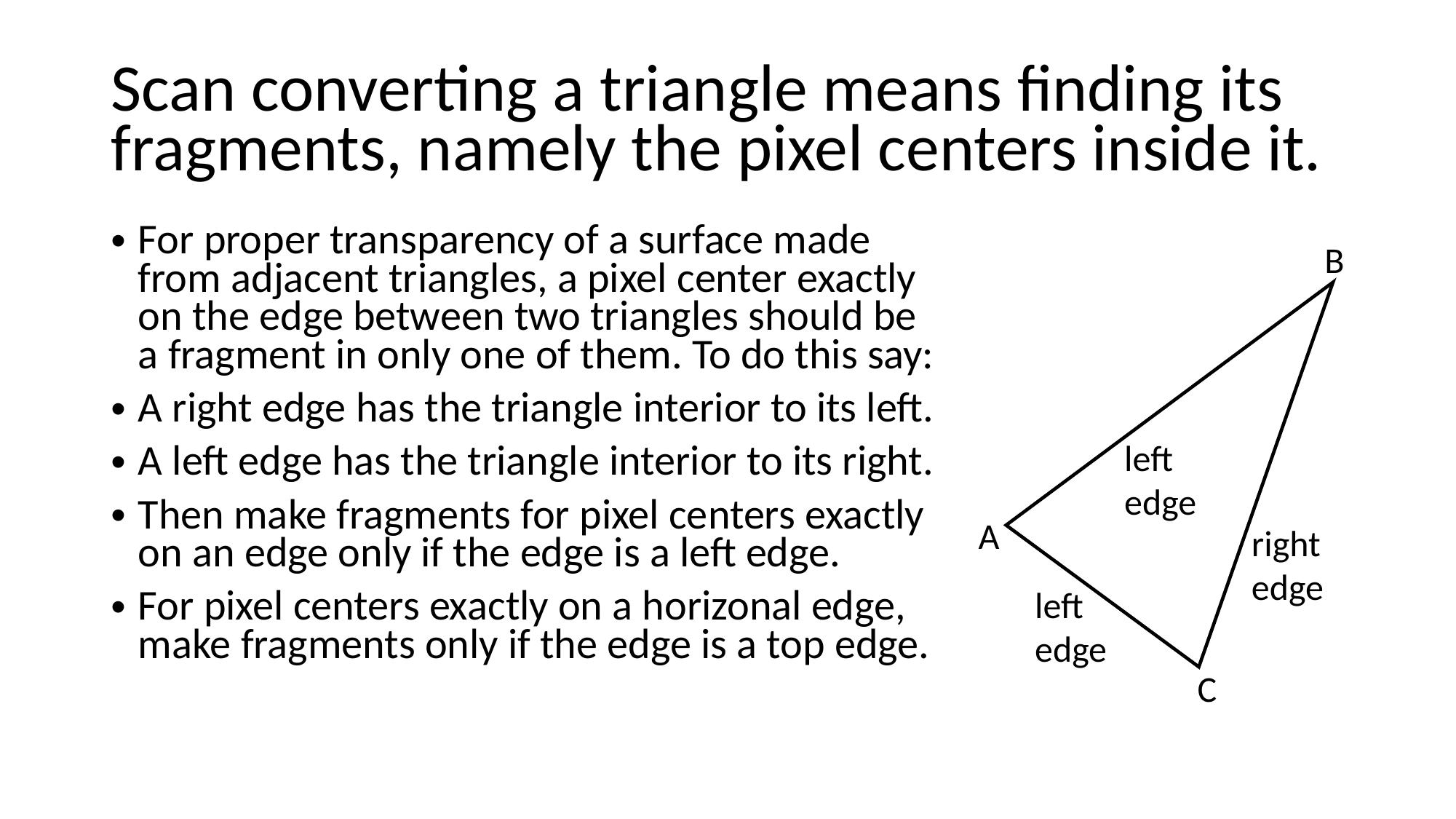

# Scan converting a triangle means finding its fragments, namely the pixel centers inside it.
For proper transparency of a surface made from adjacent triangles, a pixel center exactly on the edge between two triangles should be a fragment in only one of them. To do this say:
A right edge has the triangle interior to its left.
A left edge has the triangle interior to its right.
Then make fragments for pixel centers exactly on an edge only if the edge is a left edge.
For pixel centers exactly on a horizonal edge, make fragments only if the edge is a top edge.
B

left
edge
A
right
edge
left
edge
C